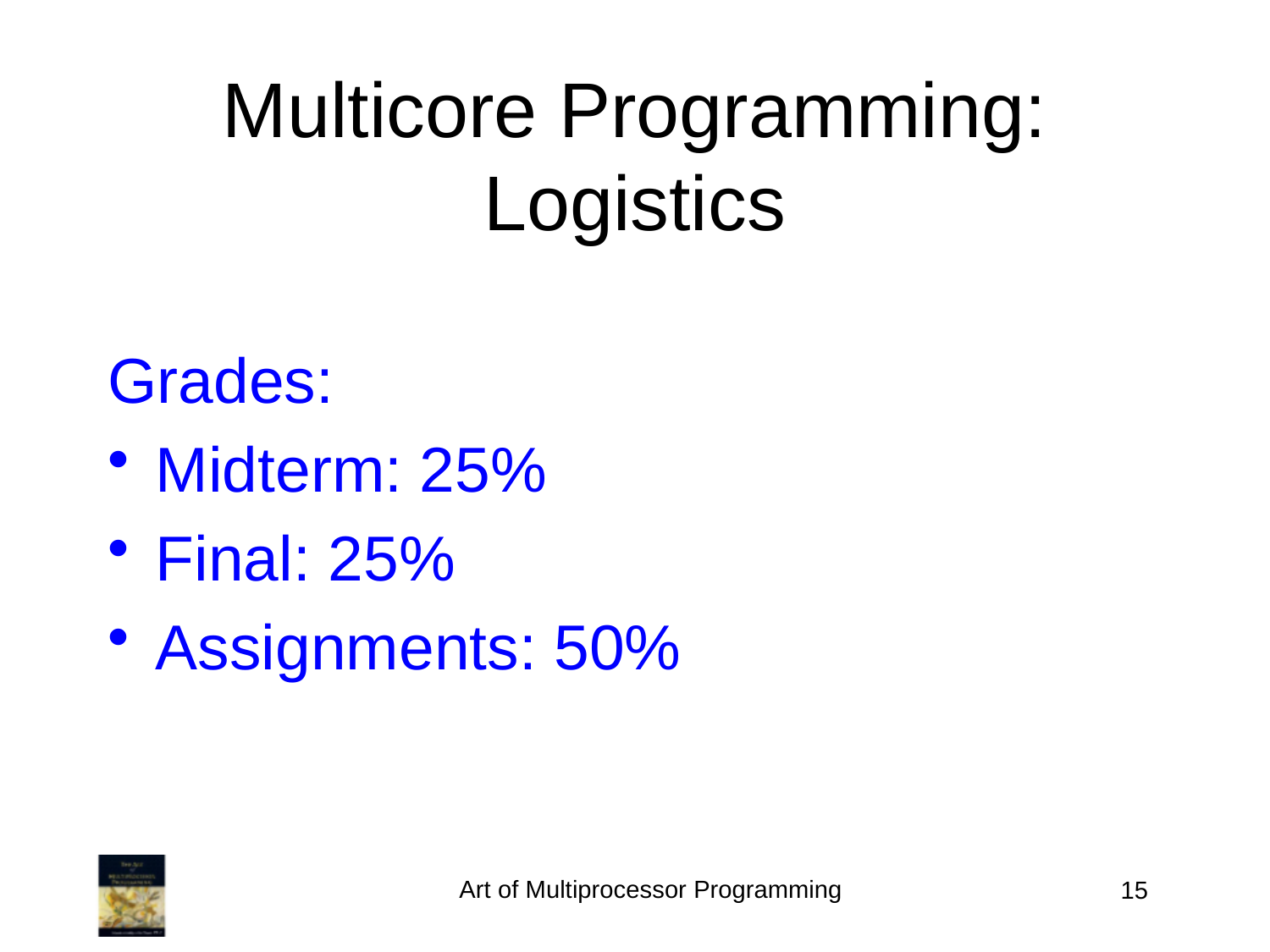

Multicore Programming:
Logistics
Grades:
Midterm: 25%
Final: 25%
Assignments: 50%
Art of Multiprocessor Programming
15